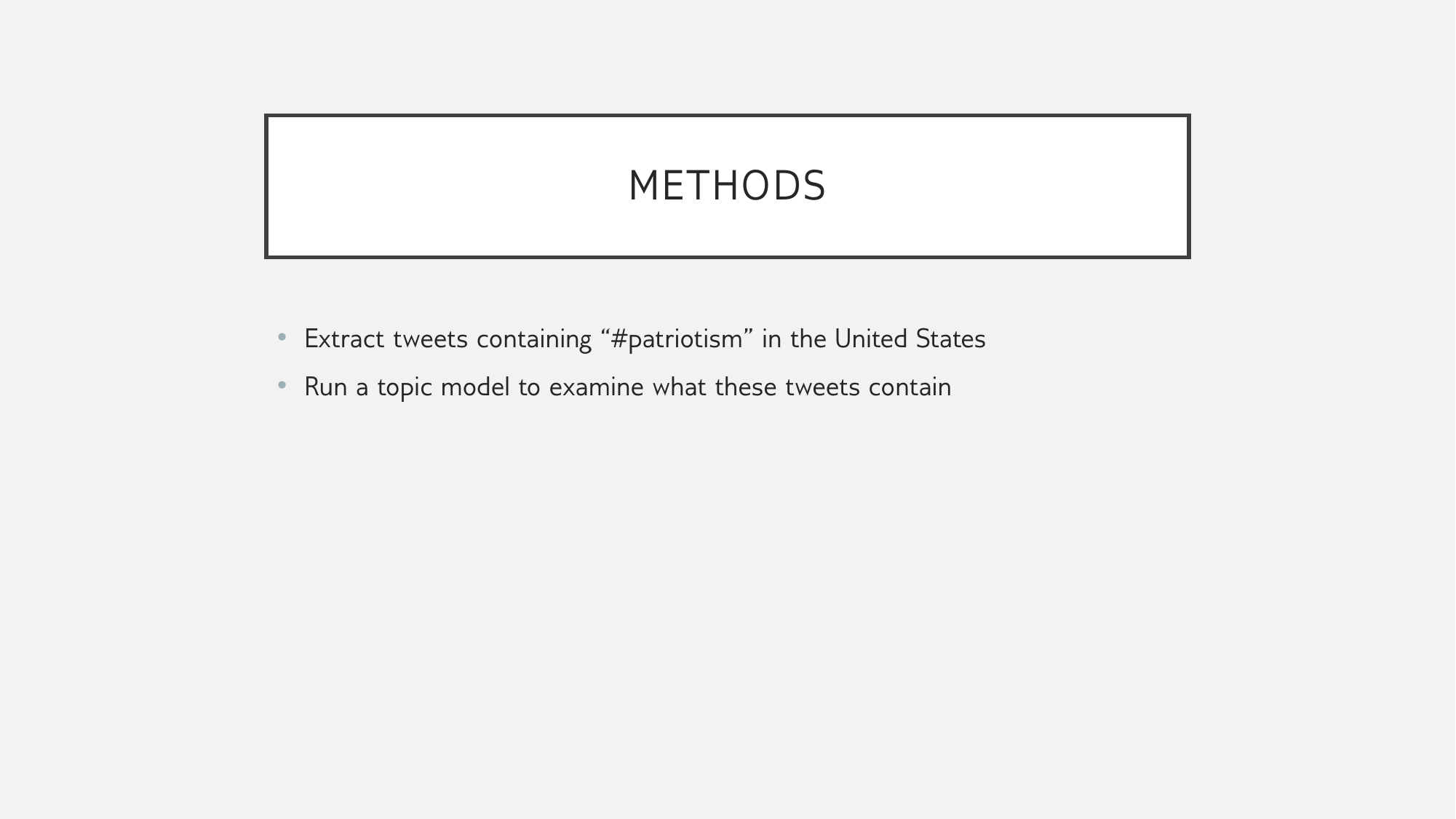

# methods
Extract tweets containing “#patriotism” in the United States
Run a topic model to examine what these tweets contain